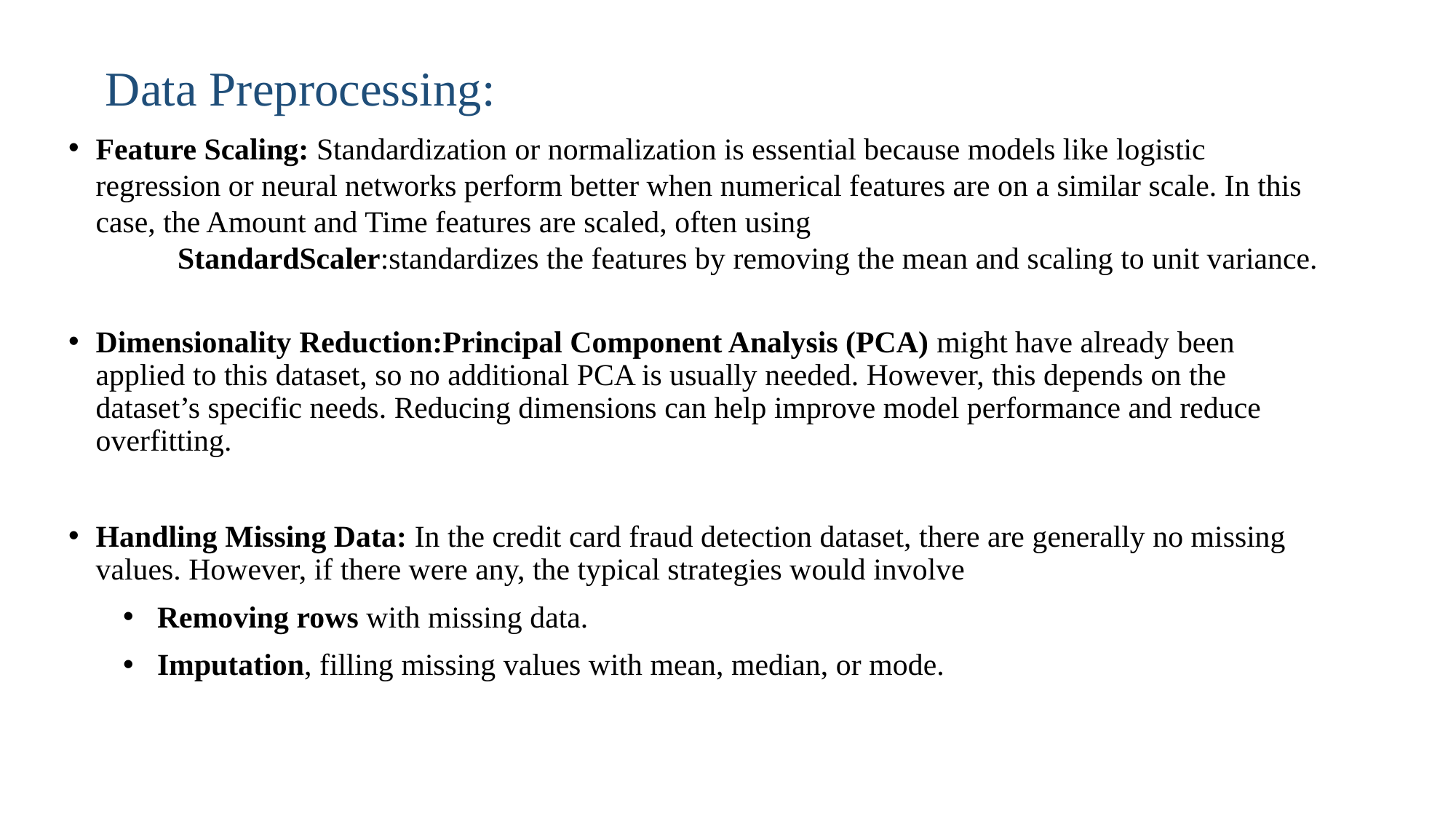

# Data Preprocessing:
Feature Scaling: Standardization or normalization is essential because models like logistic regression or neural networks perform better when numerical features are on a similar scale. In this case, the Amount and Time features are scaled, often using
	StandardScaler:standardizes the features by removing the mean and scaling to unit variance.

Dimensionality Reduction:Principal Component Analysis (PCA) might have already been applied to this dataset, so no additional PCA is usually needed. However, this depends on the dataset’s specific needs. Reducing dimensions can help improve model performance and reduce overfitting.

Handling Missing Data: In the credit card fraud detection dataset, there are generally no missing values. However, if there were any, the typical strategies would involve
Removing rows with missing data.
Imputation, filling missing values with mean, median, or mode.